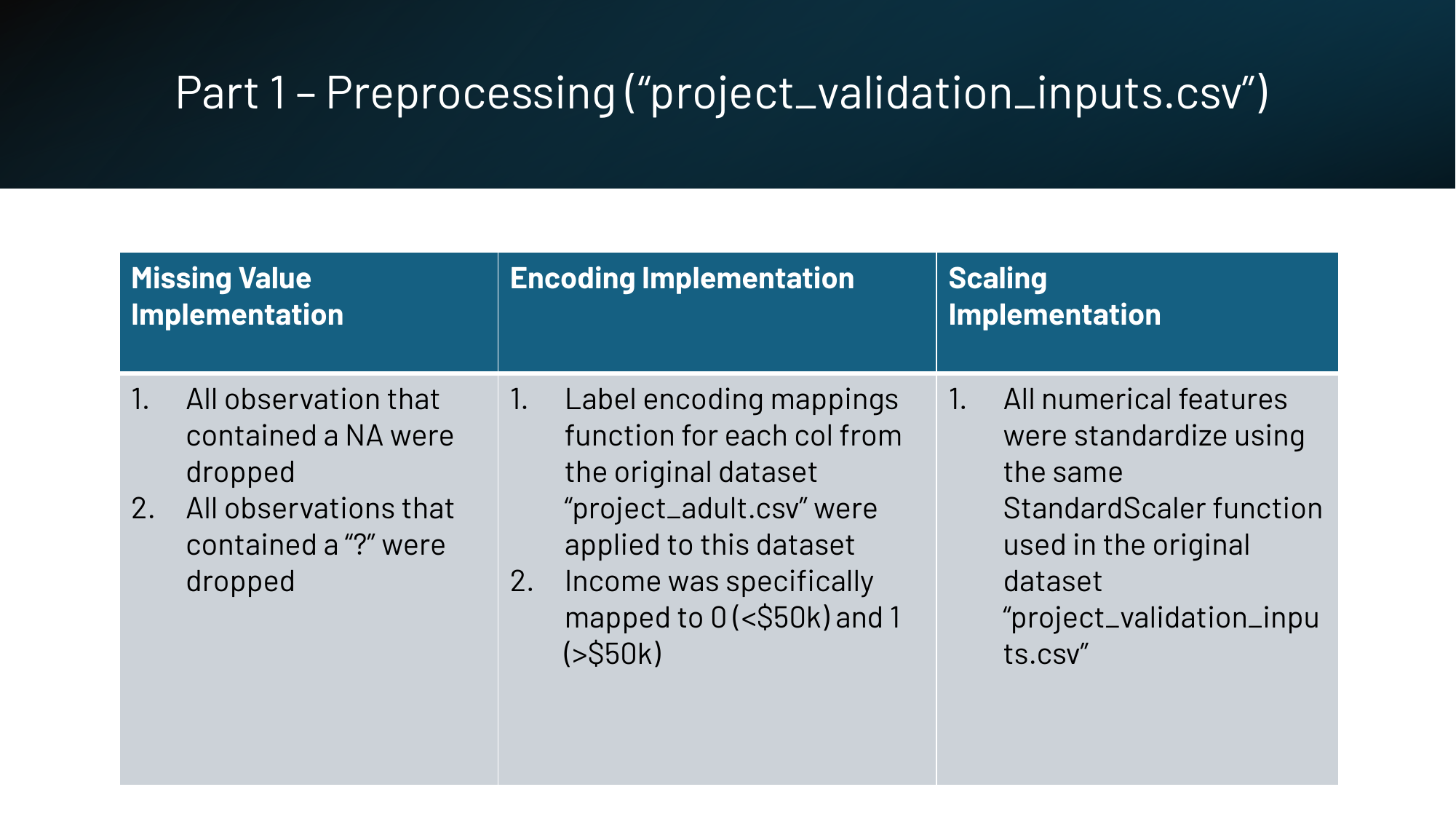

# Part 1 – Preprocessing (“project_validation_inputs.csv”)
| Missing Value Implementation | Encoding Implementation | Scaling Implementation |
| --- | --- | --- |
| All observation that contained a NA were dropped All observations that contained a “?” were dropped | Label encoding mappings function for each col from the original dataset “project\_adult.csv” were applied to this dataset Income was specifically mapped to 0 (<$50k) and 1 (>$50k) | All numerical features were standardize using the same StandardScaler function used in the original dataset “project\_validation\_inputs.csv” |